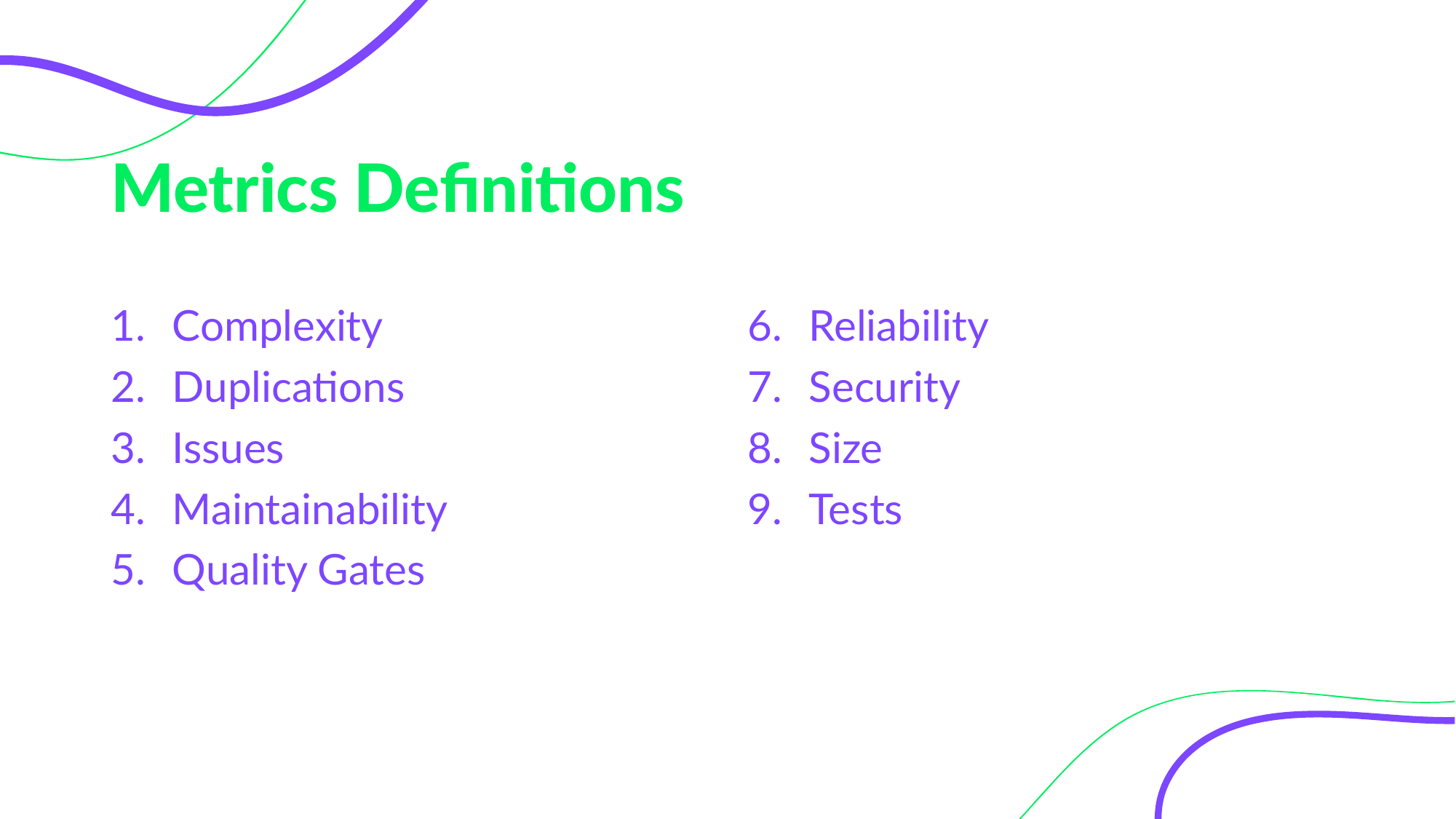

# Metrics Definitions
Complexity
Duplications
Issues
Maintainability
Quality Gates

Reliability
Security
Size
Tests